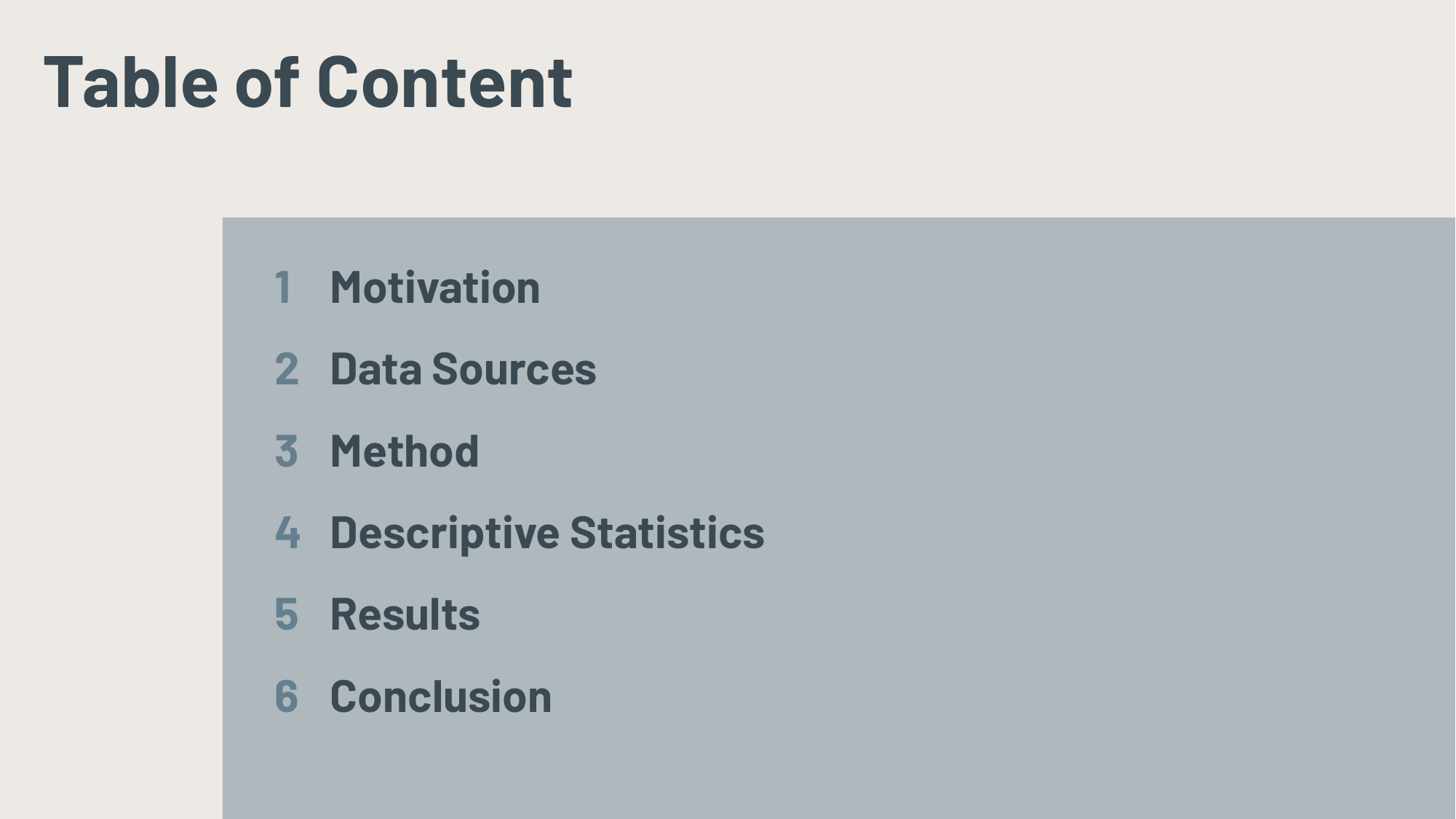

Table of Content
#

1
2
3
4
5
6
Motivation
Data Sources
Method
Descriptive Statistics
Results
Conclusion

Natural Experiments Using R